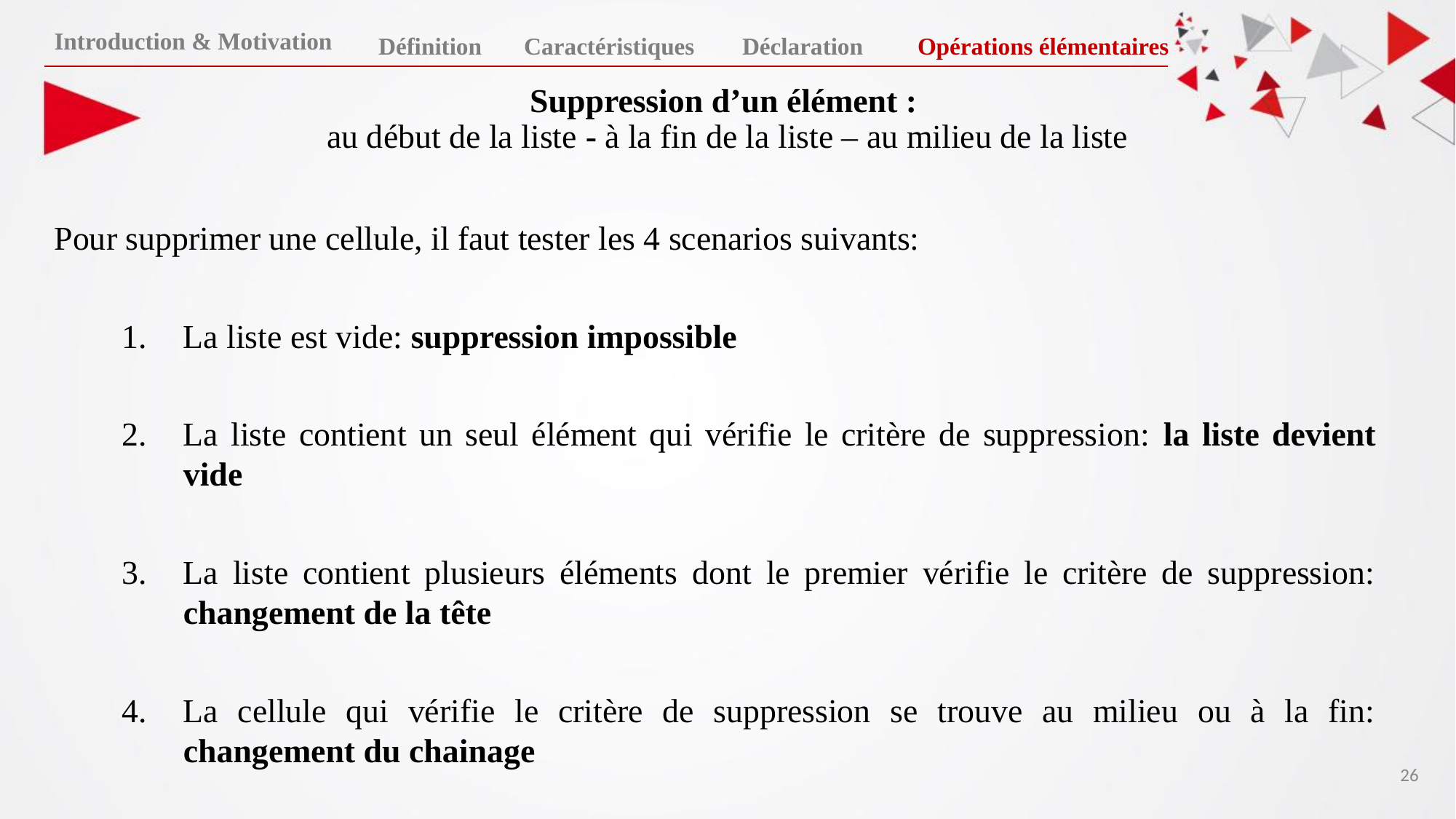

Introduction & Motivation
Définition
Caractéristiques
Déclaration
Opérations élémentaires
# Suppression d’un élément : au début de la liste - à la fin de la liste – au milieu de la liste

Pour supprimer une cellule, il faut tester les 4 scenarios suivants:

La liste est vide: suppression impossible

La liste contient un seul élément qui vérifie le critère de suppression: la liste devient vide

La liste contient plusieurs éléments dont le premier vérifie le critère de suppression: changement de la tête

La cellule qui vérifie le critère de suppression se trouve au milieu ou à la fin: changement du chainage

26